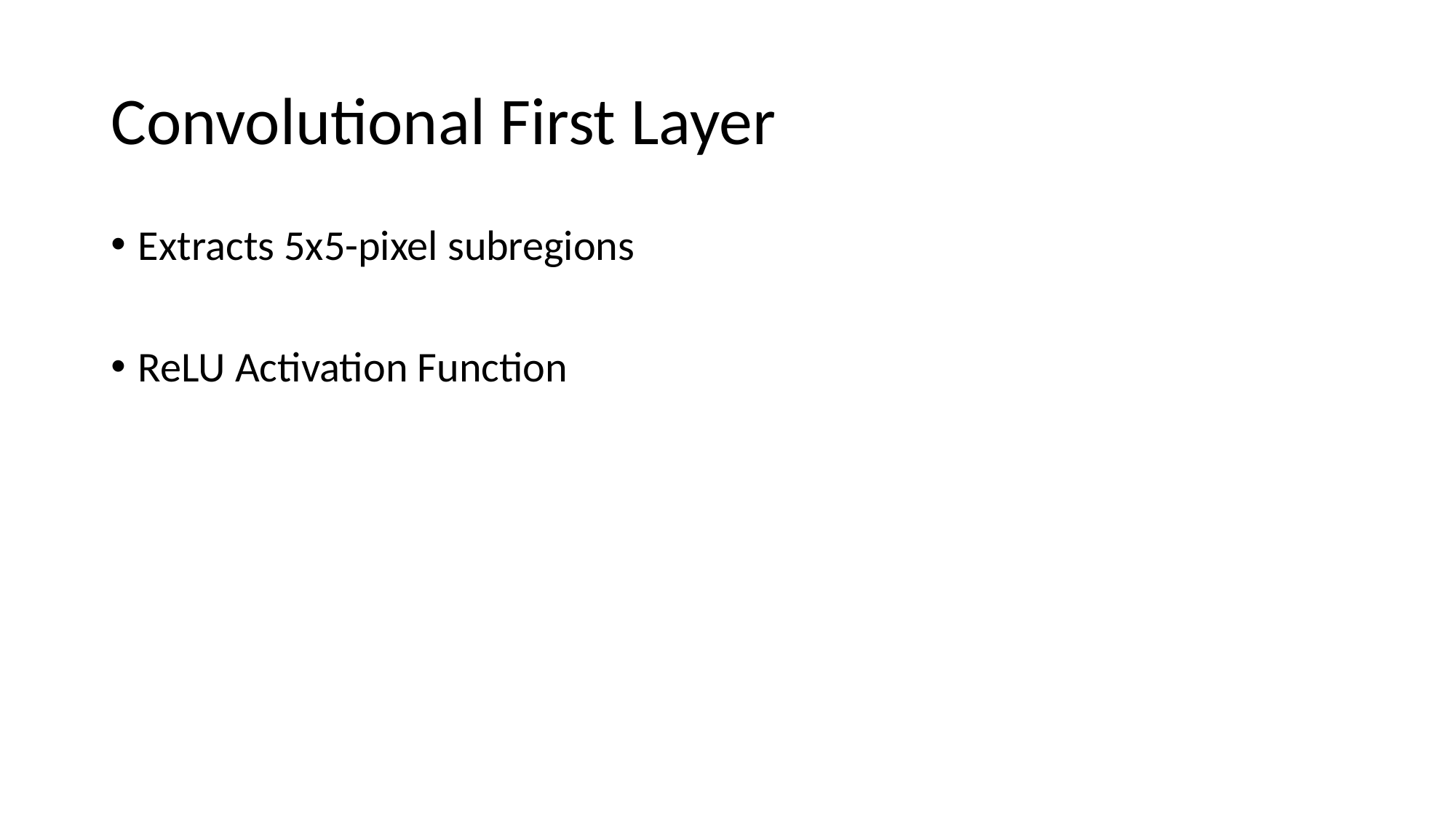

# Convolutional First Layer
Extracts 5x5-pixel subregions

ReLU Activation Function